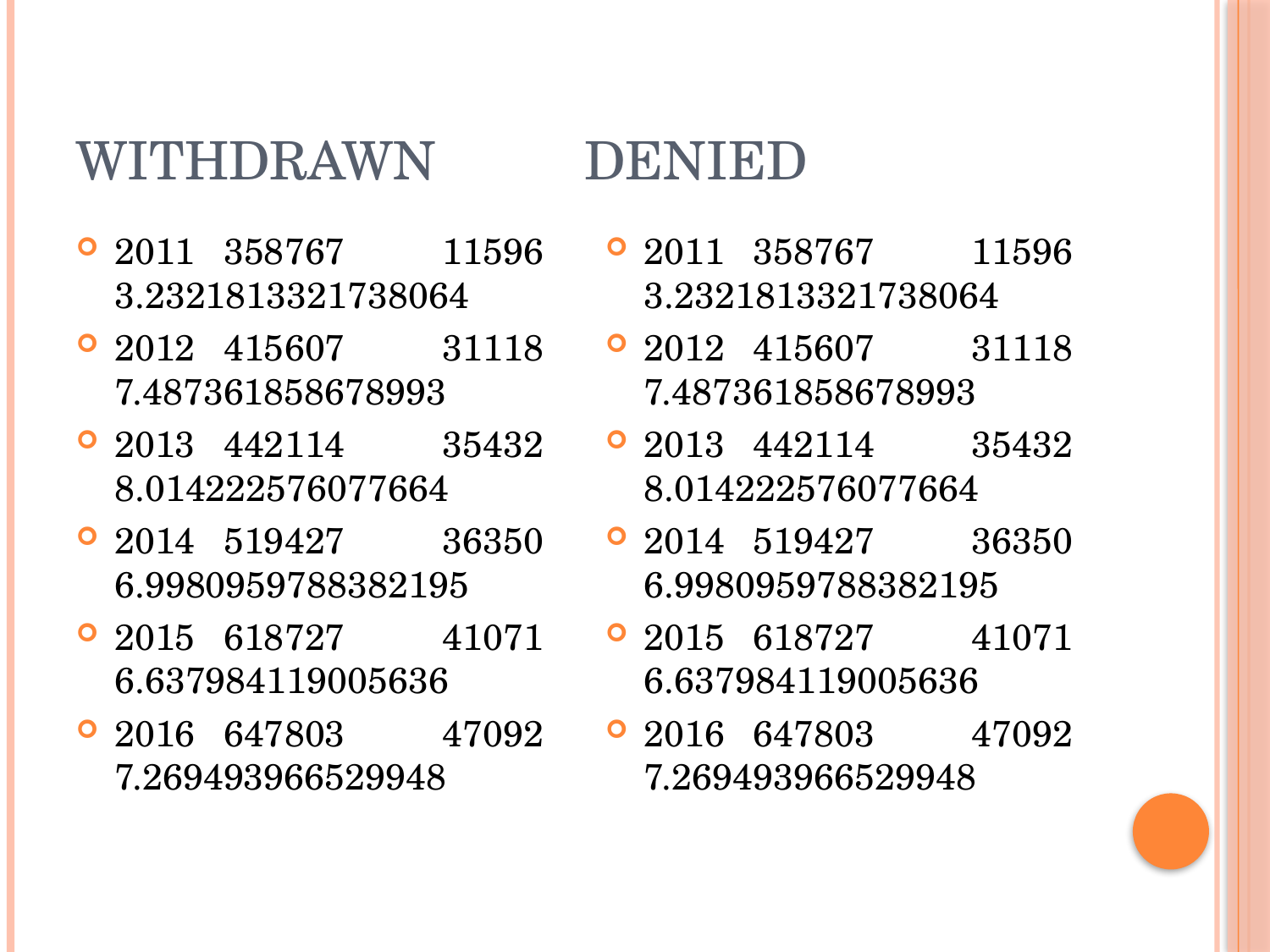

# Withdrawn          Denied
2011	358767	11596	3.2321813321738064
2012	415607	31118	7.487361858678993
2013	442114	35432	8.014222576077664
2014	519427	36350	6.9980959788382195
2015	618727	41071	6.637984119005636
2016	647803	47092	7.269493966529948

2011	358767	11596	3.2321813321738064
2012	415607	31118	7.487361858678993
2013	442114	35432	8.014222576077664
2014	519427	36350	6.9980959788382195
2015	618727	41071	6.637984119005636
2016	647803	47092	7.269493966529948